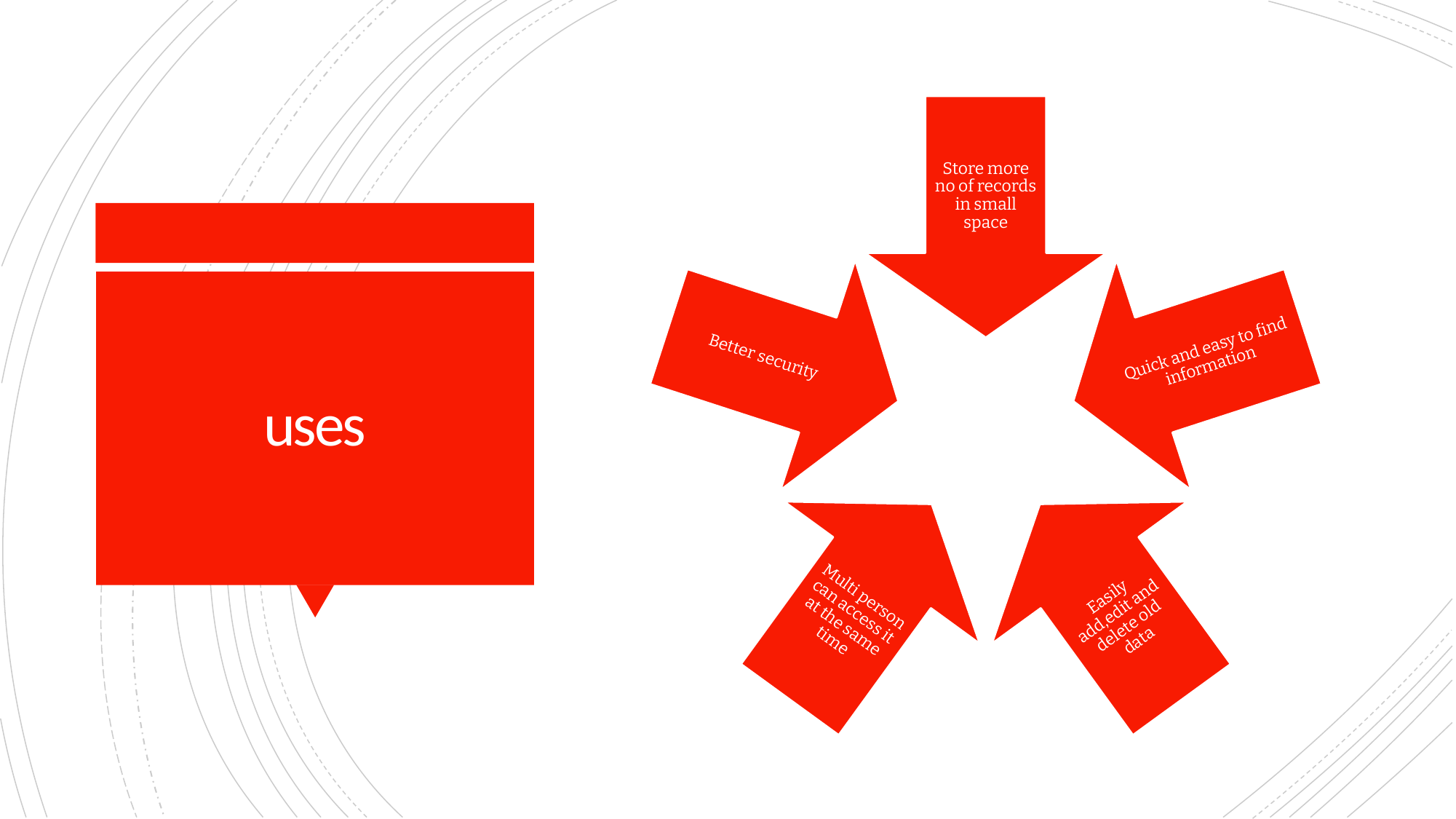

Store more no of records in small space
Quick and easy to find information
Easily add,edit and delete old data
Multi person can access it at the same time
Better security
# uses